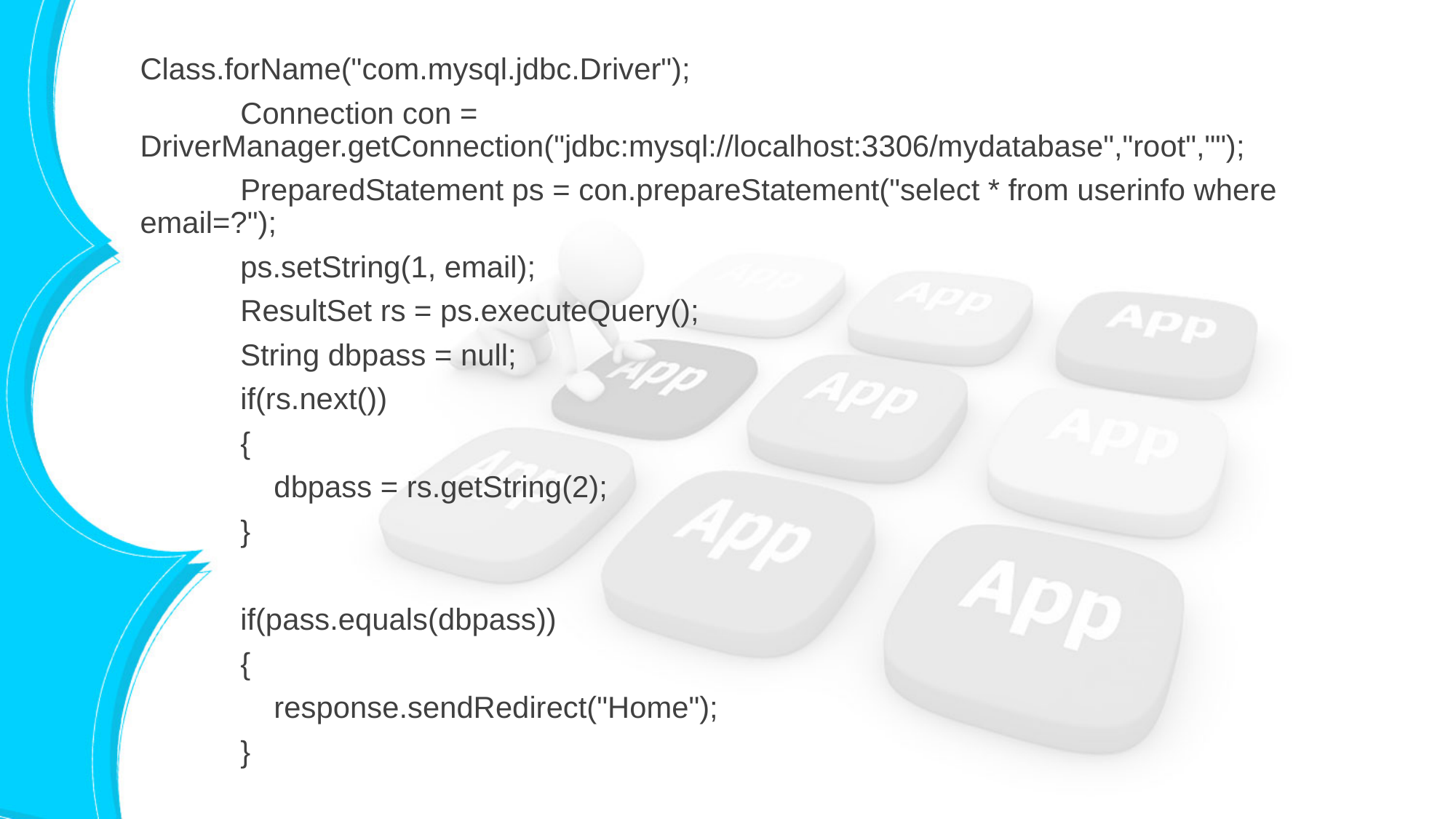

Class.forName("com.mysql.jdbc.Driver");
            Connection con = DriverManager.getConnection("jdbc:mysql://localhost:3306/mydatabase","root","");
            PreparedStatement ps = con.prepareStatement("select * from userinfo where email=?");
            ps.setString(1, email);
            ResultSet rs = ps.executeQuery();
            String dbpass = null;
            if(rs.next())
            {
                dbpass = rs.getString(2);
            }

            if(pass.equals(dbpass))
            {
                response.sendRedirect("Home");
            }